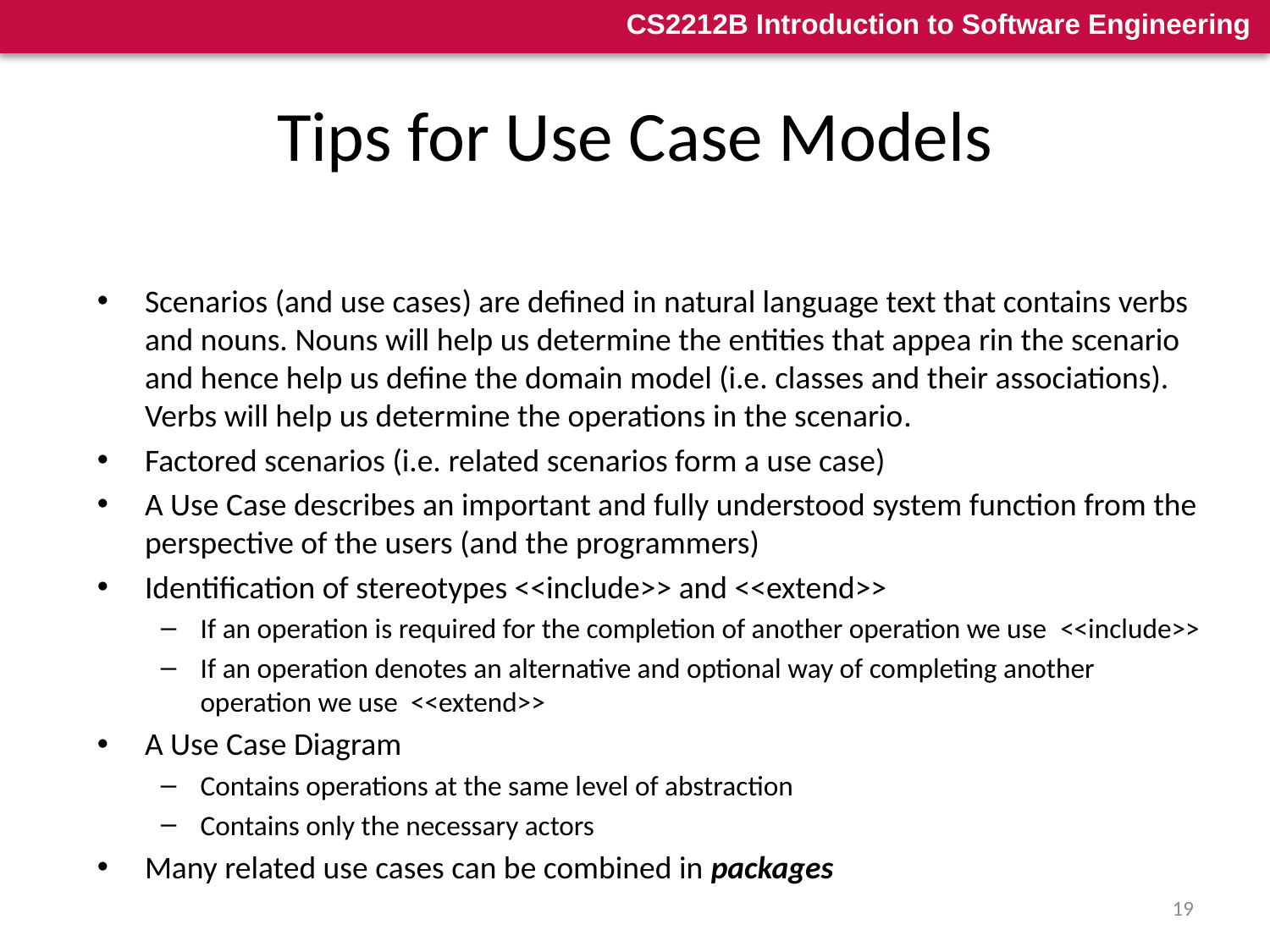

# Tips for Use Case Models
Scenarios (and use cases) are defined in natural language text that contains verbs and nouns. Nouns will help us determine the entities that appea rin the scenario and hence help us define the domain model (i.e. classes and their associations). Verbs will help us determine the operations in the scenario.
Factored scenarios (i.e. related scenarios form a use case)
A Use Case describes an important and fully understood system function from the perspective of the users (and the programmers)
Identification of stereotypes <<include>> and <<extend>>
If an operation is required for the completion of another operation we use  <<include>>
If an operation denotes an alternative and optional way of completing another operation we use  <<extend>>
A Use Case Diagram
Contains operations at the same level of abstraction
Contains only the necessary actors
Many related use cases can be combined in packages
19